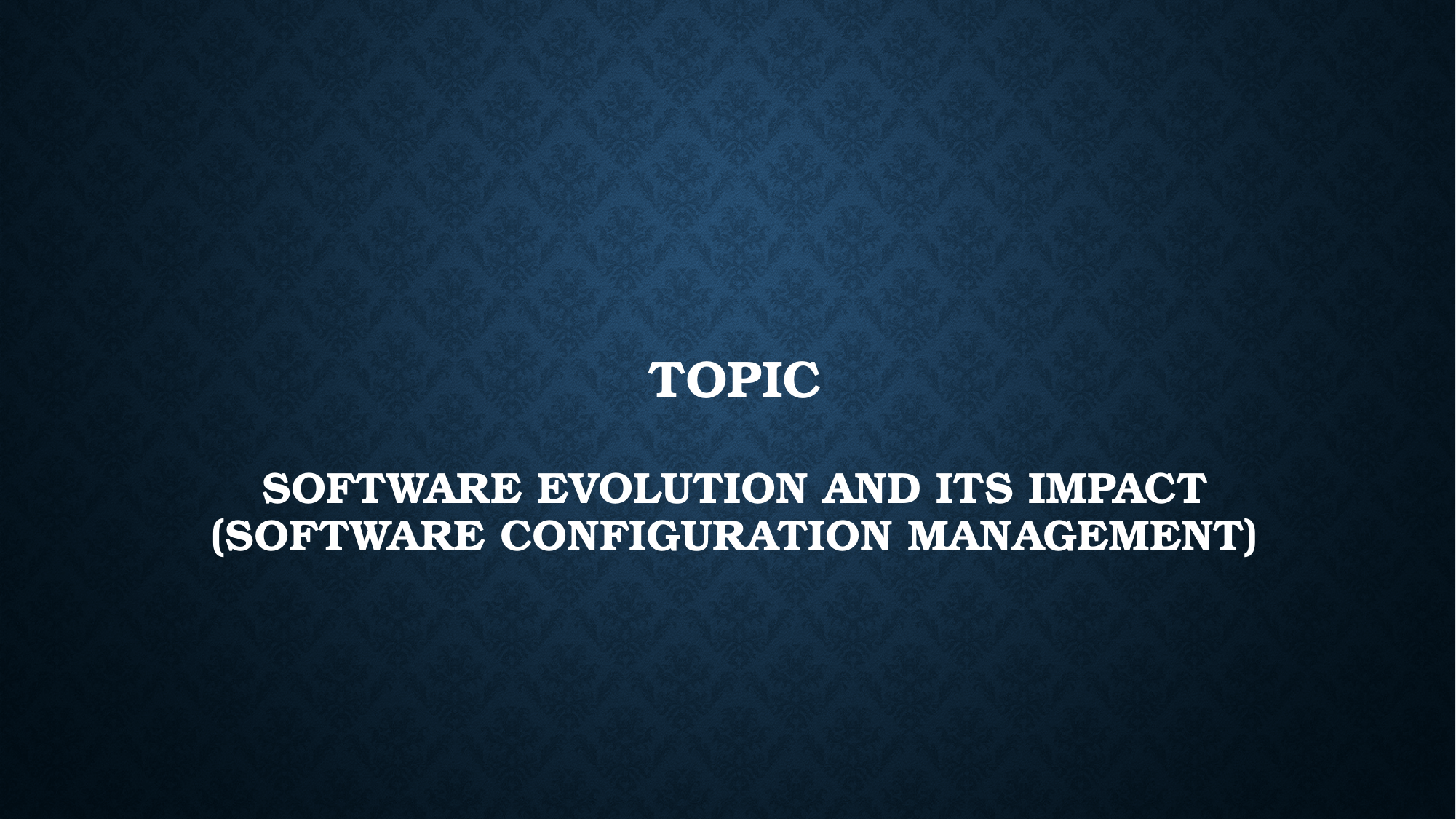

# Topic Software evolution and its impact (software configuration management)